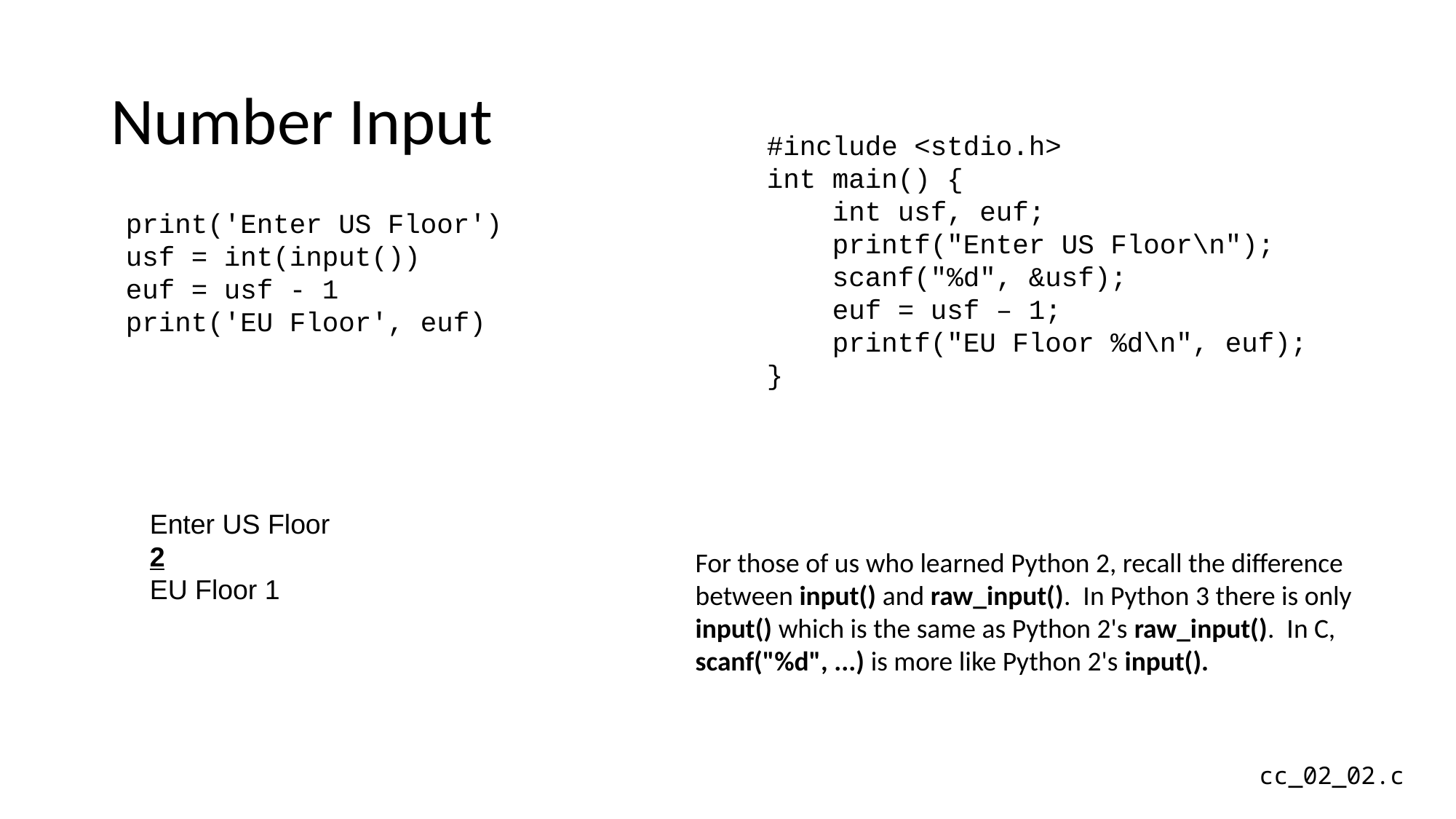

# Number Input
#include <stdio.h>
int main() {
    int usf, euf;
    printf("Enter US Floor\n");
    scanf("%d", &usf);
    euf = usf – 1;
    printf("EU Floor %d\n", euf);
}
print('Enter US Floor')
usf = int(input())
euf = usf - 1
print('EU Floor', euf)
Enter US Floor
2
EU Floor 1
For those of us who learned Python 2, recall the difference between input() and raw_input().  In Python 3 there is only input() which is the same as Python 2's raw_input().  In C, scanf("%d", ...) is more like Python 2's input().
cc_02_02.c